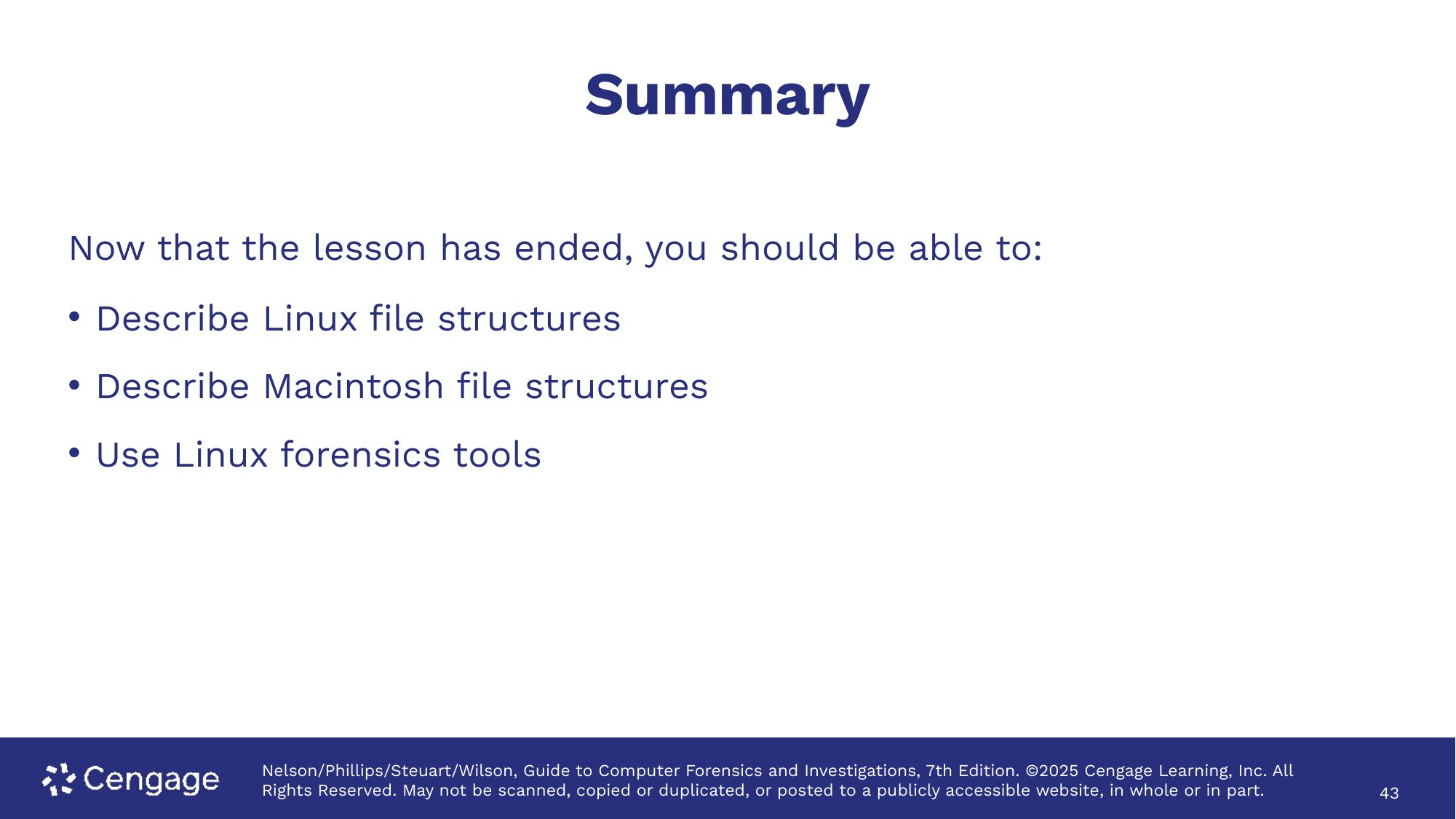

# Summary
Now that the lesson has ended, you should be able to:
Describe Linux file structures
Describe Macintosh file structures
Use Linux forensics tools